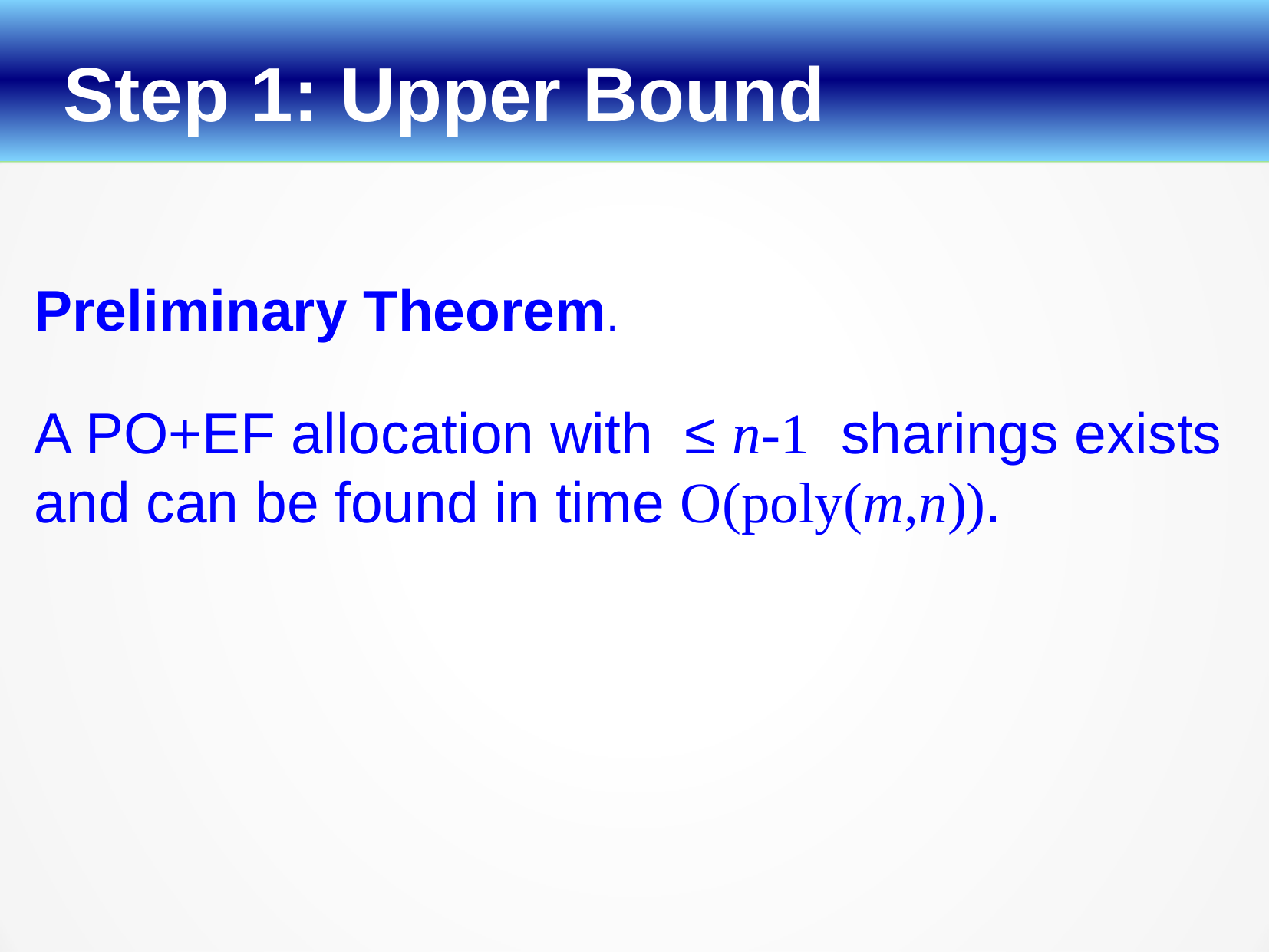

Step 1: Upper Bound

Preliminary Theorem.

A PO+EF allocation with  ≤ n-1  sharings exists and can be found in time O(poly(m,n)).